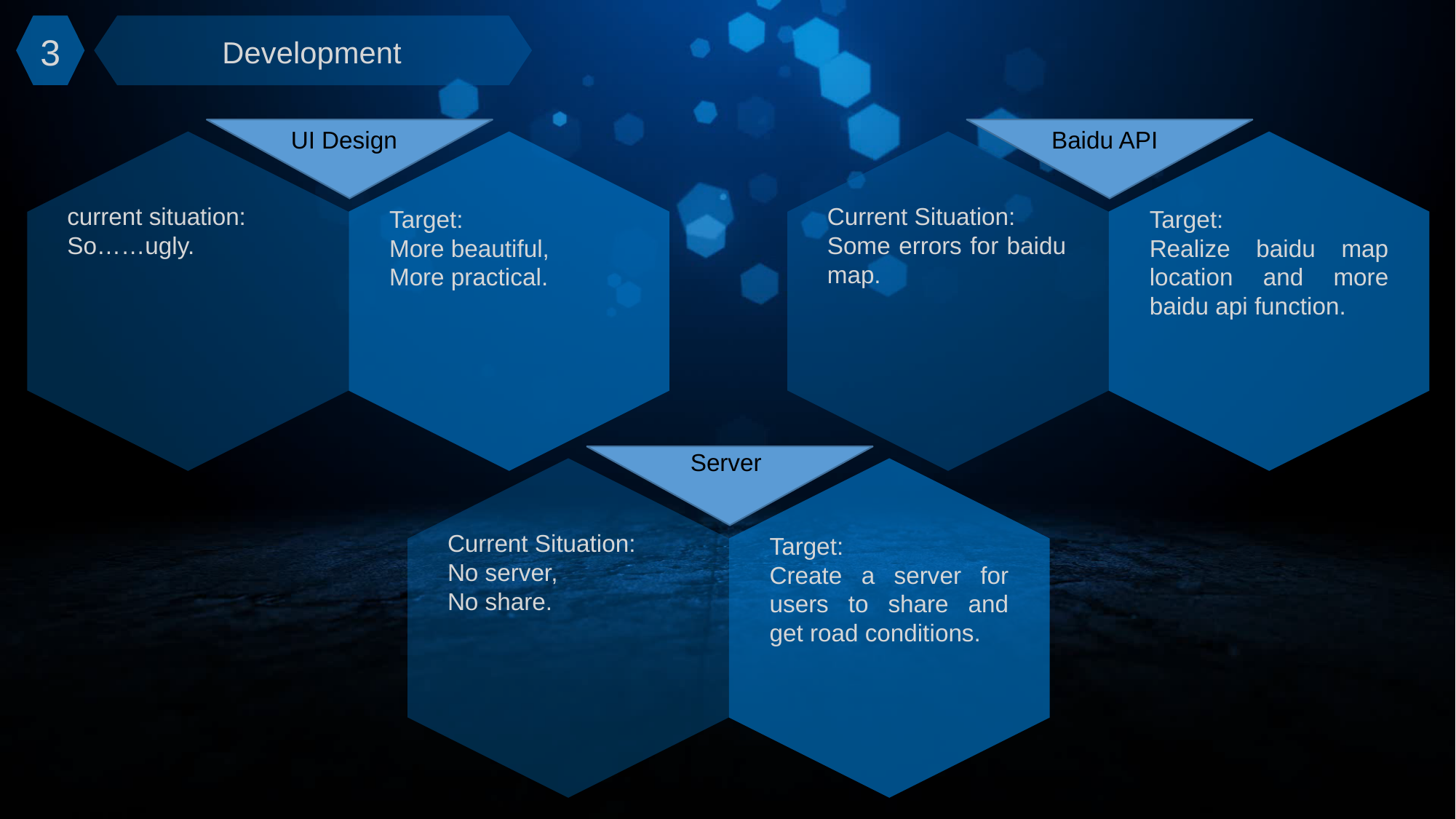

3

Development

UI Design

Baidu API

current situation:
So……ugly.
Current Situation:
Some errors for baidu map.
Target:
More beautiful,
More practical.
Target:
Realize baidu map location and more baidu api function.
Server

Current Situation:
No server,
No share.
Target:
Create a server for users to share and get road conditions.